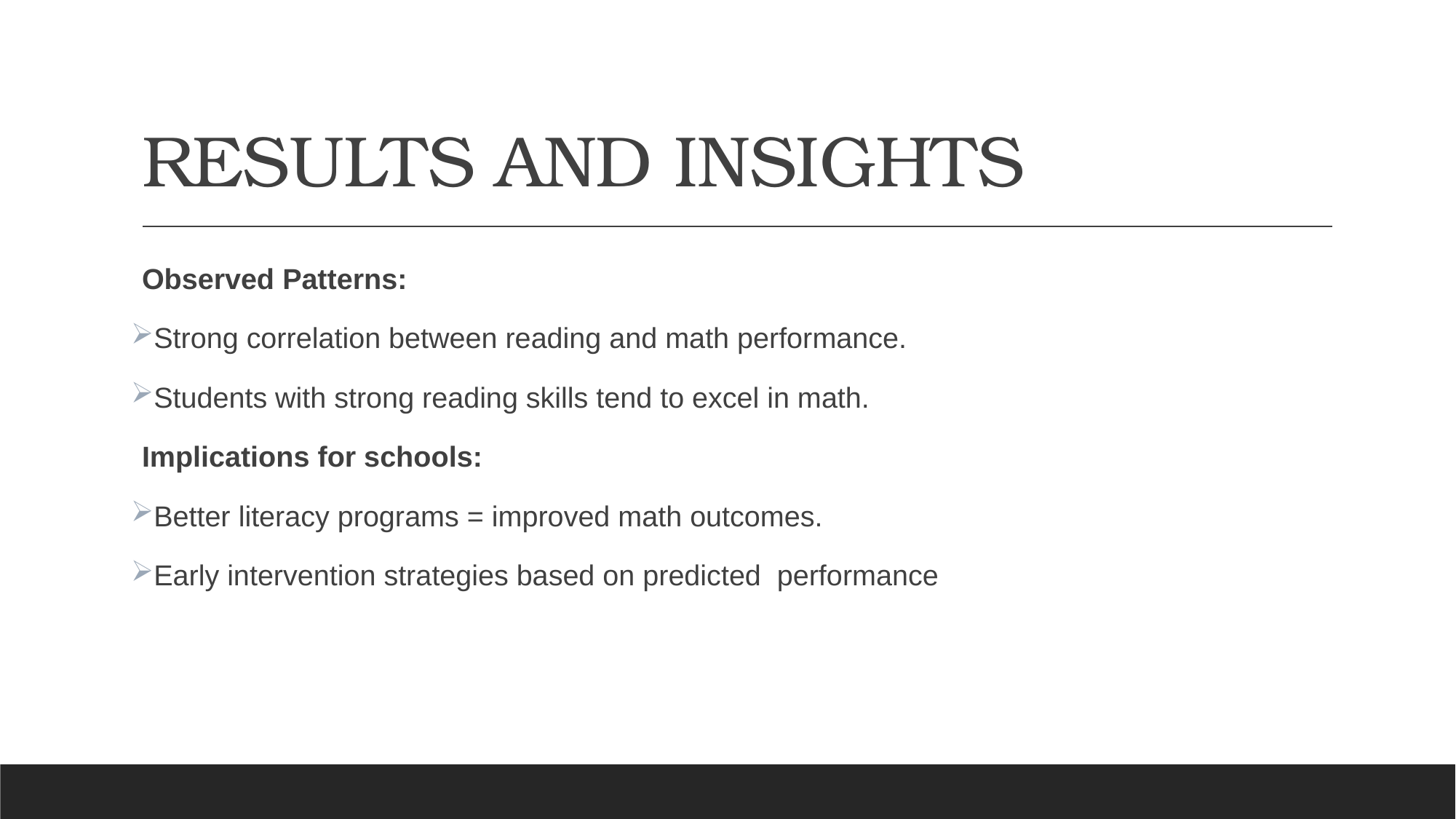

# RESULTS AND INSIGHTS
Observed Patterns:
Strong correlation between reading and math performance.
Students with strong reading skills tend to excel in math.
Implications for schools:
Better literacy programs = improved math outcomes.
Early intervention strategies based on predicted  performance